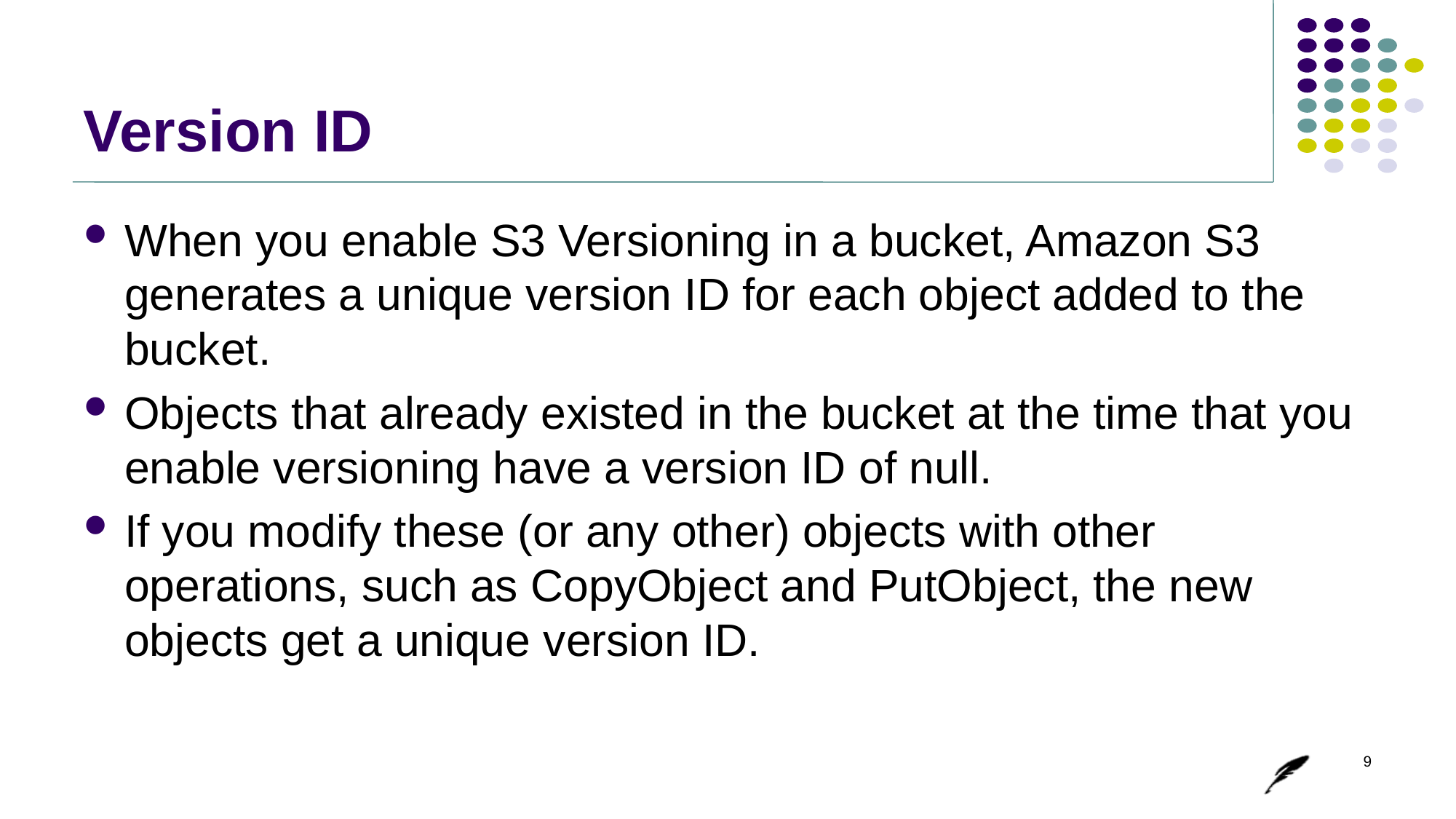

# Version ID
When you enable S3 Versioning in a bucket, Amazon S3 generates a unique version ID for each object added to the bucket.
Objects that already existed in the bucket at the time that you enable versioning have a version ID of null.
If you modify these (or any other) objects with other operations, such as CopyObject and PutObject, the new objects get a unique version ID.
9